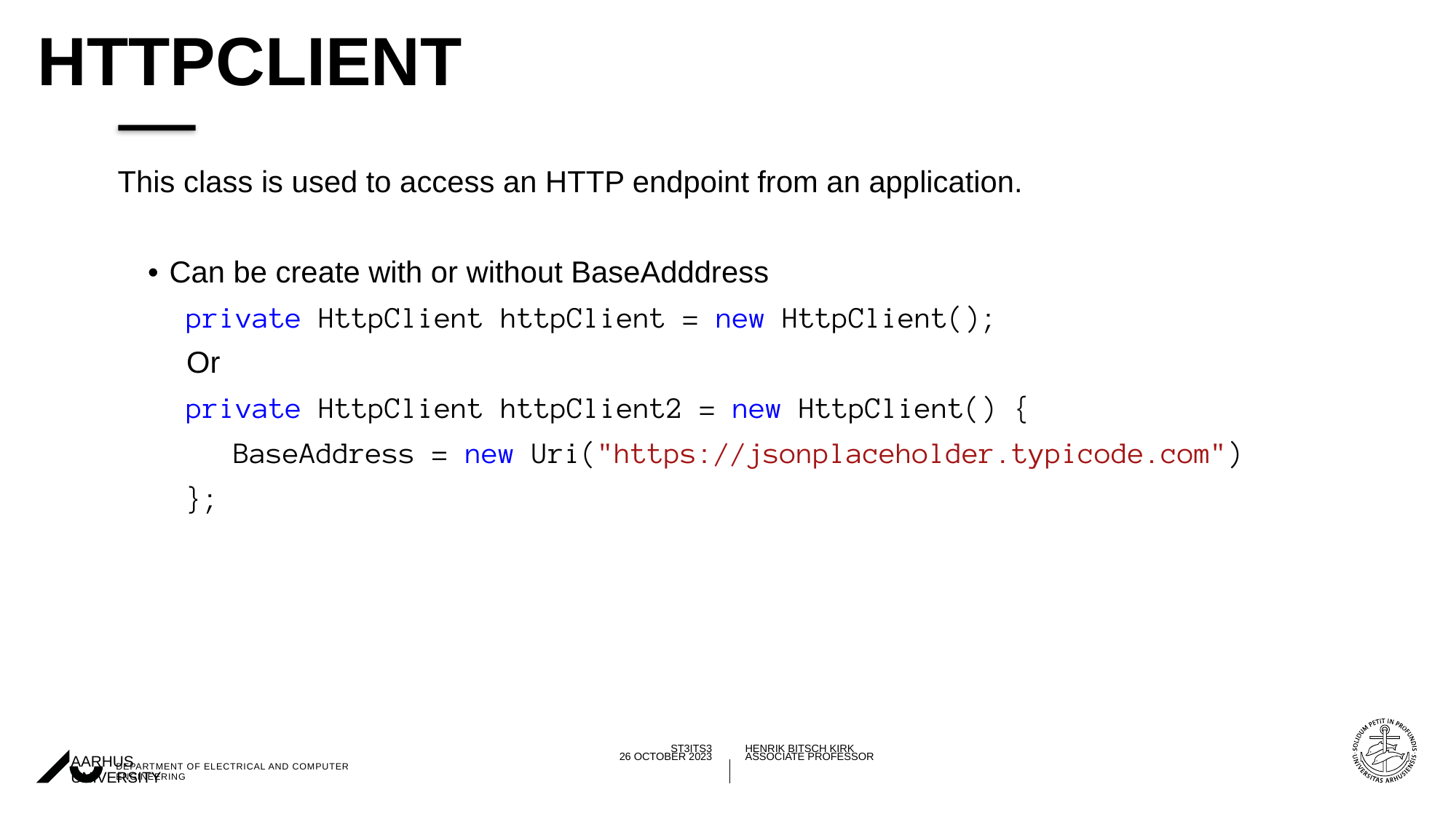

# HTTPClient
This class is used to access an HTTP endpoint from an application.

Can be create with or without BaseAdddress
private HttpClient httpClient = new HttpClient();
Or
private HttpClient httpClient2 = new HttpClient() {
BaseAddress = new Uri("https://jsonplaceholder.typicode.com")
};

03/11/202326/10/2023